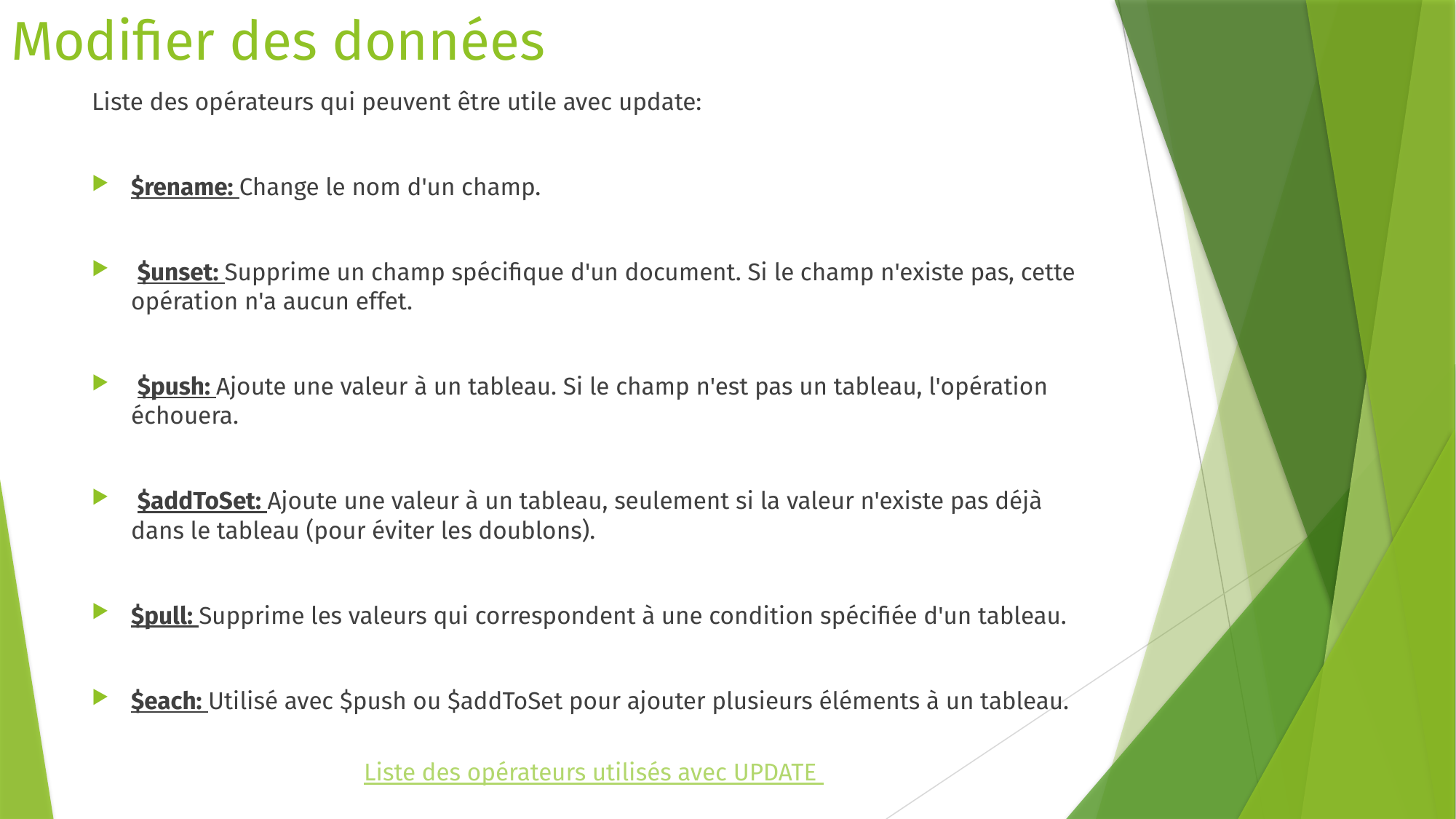

# Modifier des données
Liste des opérateurs qui peuvent être utile avec update:

$rename: Change le nom d'un champ.

 $unset: Supprime un champ spécifique d'un document. Si le champ n'existe pas, cette opération n'a aucun effet.

 $push: Ajoute une valeur à un tableau. Si le champ n'est pas un tableau, l'opération échouera.

 $addToSet: Ajoute une valeur à un tableau, seulement si la valeur n'existe pas déjà dans le tableau (pour éviter les doublons).

$pull: Supprime les valeurs qui correspondent à une condition spécifiée d'un tableau.

$each: Utilisé avec $push ou $addToSet pour ajouter plusieurs éléments à un tableau.
Liste des opérateurs utilisés avec UPDATE